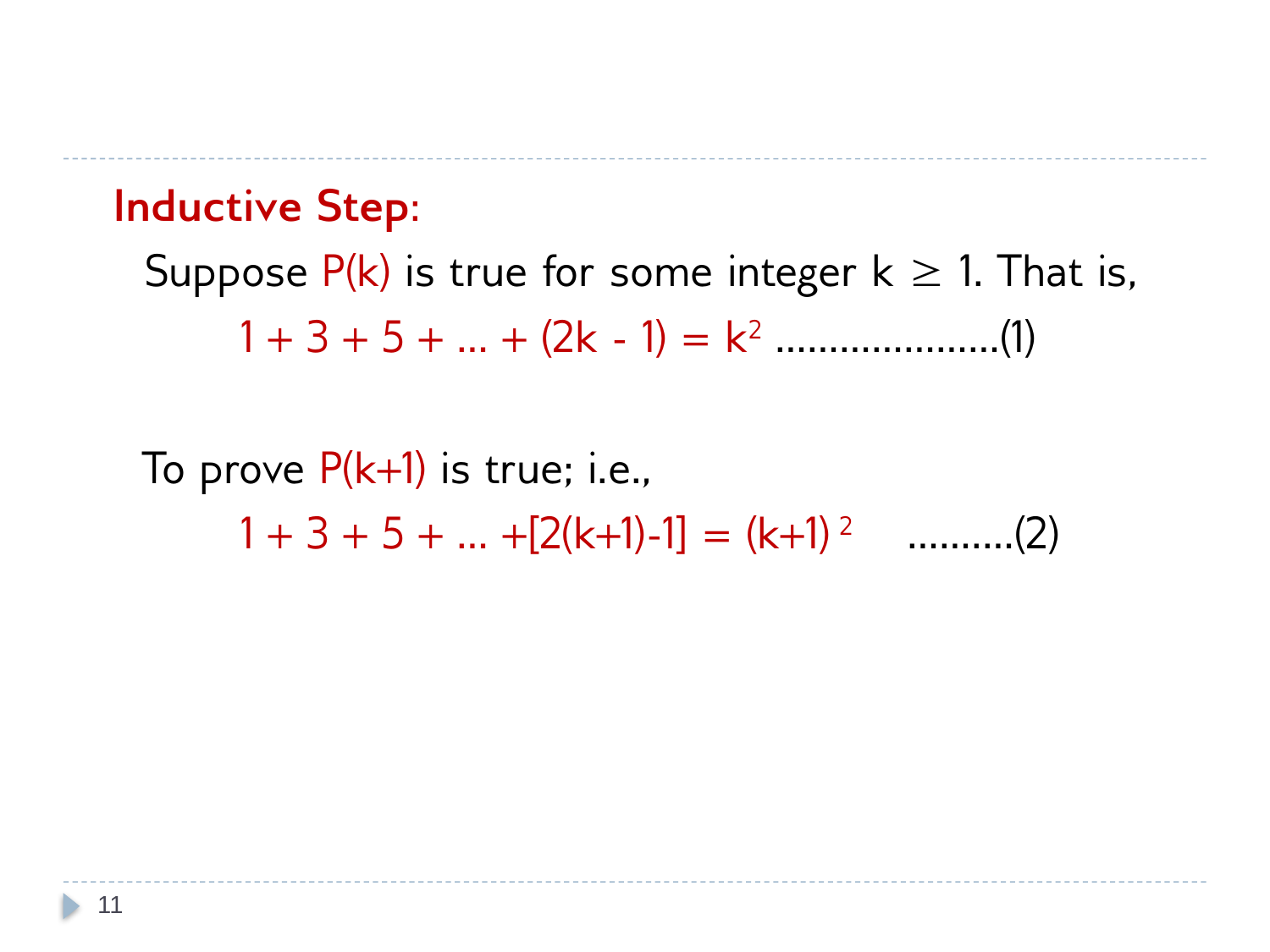

#
	Inductive Step:
     Suppose P(k) is true for some integer k ≥ 1. That is,
		1 + 3 + 5 + … + (2k - 1) = k2 …………………(1)

	  To prove P(k+1) is true; i.e.,
		1 + 3 + 5 + … +[2(k+1)-1] = (k+1) 2    …….…(2)

11